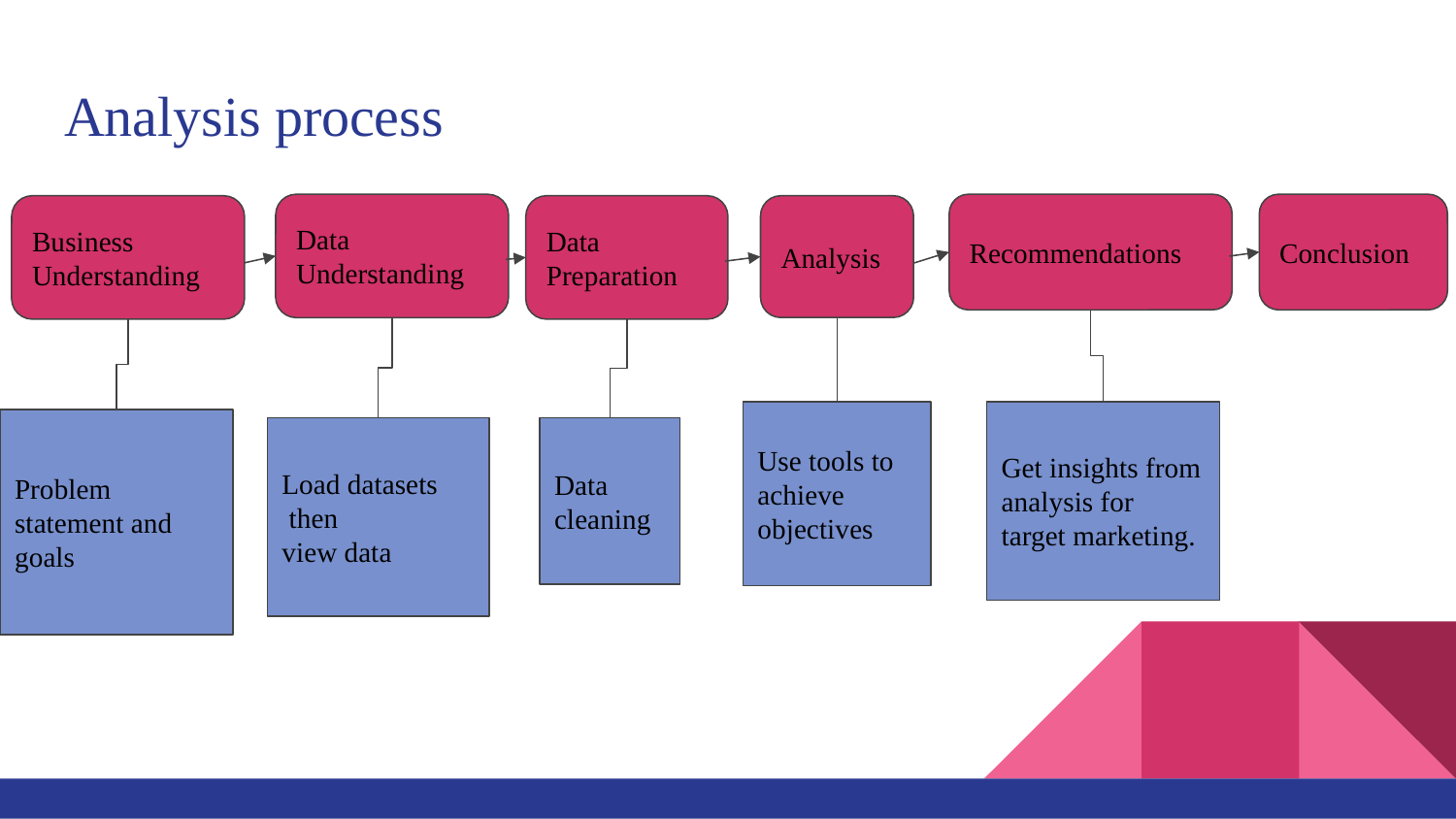

# Analysis process
Data Understanding
Recommendations
Conclusion
Business Understanding

Data Preparation
Analysis
Use tools to achieve objectives
Get insights from analysis for target marketing.
Problem statement and goals
Data cleaning
Load datasets
 then
view data